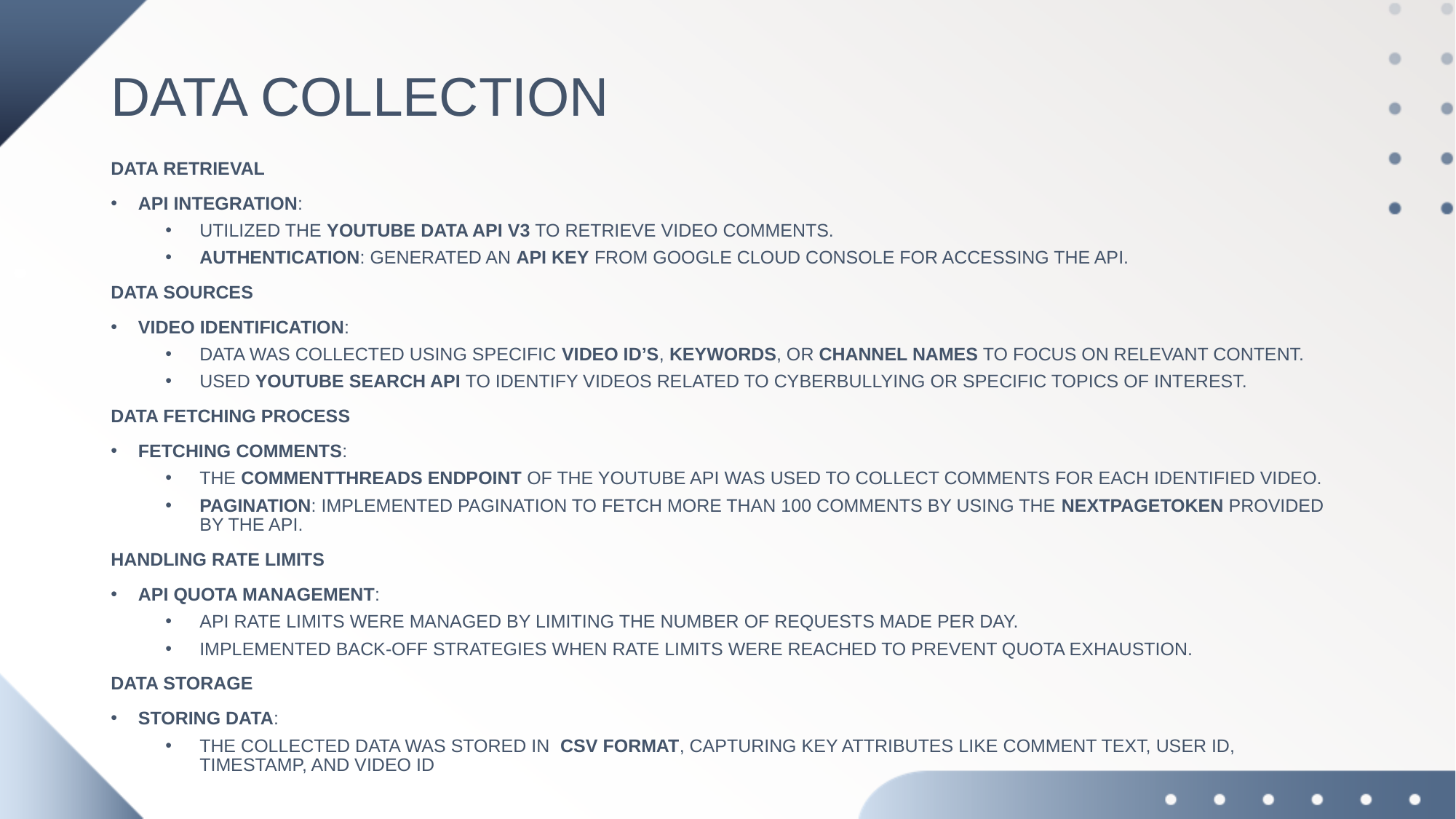

# DATA COLLECTION
DATA RETRIEVAL
API INTEGRATION:
UTILIZED THE YOUTUBE DATA API V3 TO RETRIEVE VIDEO COMMENTS.
AUTHENTICATION: GENERATED AN API KEY FROM GOOGLE CLOUD CONSOLE FOR ACCESSING THE API.
DATA SOURCES
VIDEO IDENTIFICATION:
DATA WAS COLLECTED USING SPECIFIC VIDEO ID’S, KEYWORDS, OR CHANNEL NAMES TO FOCUS ON RELEVANT CONTENT.
USED YOUTUBE SEARCH API TO IDENTIFY VIDEOS RELATED TO CYBERBULLYING OR SPECIFIC TOPICS OF INTEREST.
DATA FETCHING PROCESS
FETCHING COMMENTS:
THE COMMENTTHREADS ENDPOINT OF THE YOUTUBE API WAS USED TO COLLECT COMMENTS FOR EACH IDENTIFIED VIDEO.
PAGINATION: IMPLEMENTED PAGINATION TO FETCH MORE THAN 100 COMMENTS BY USING THE NEXTPAGETOKEN PROVIDED BY THE API.
HANDLING RATE LIMITS
API QUOTA MANAGEMENT:
API RATE LIMITS WERE MANAGED BY LIMITING THE NUMBER OF REQUESTS MADE PER DAY.
IMPLEMENTED BACK-OFF STRATEGIES WHEN RATE LIMITS WERE REACHED TO PREVENT QUOTA EXHAUSTION.
DATA STORAGE
STORING DATA:
THE COLLECTED DATA WAS STORED IN  CSV FORMAT, CAPTURING KEY ATTRIBUTES LIKE COMMENT TEXT, USER ID, TIMESTAMP, AND VIDEO ID